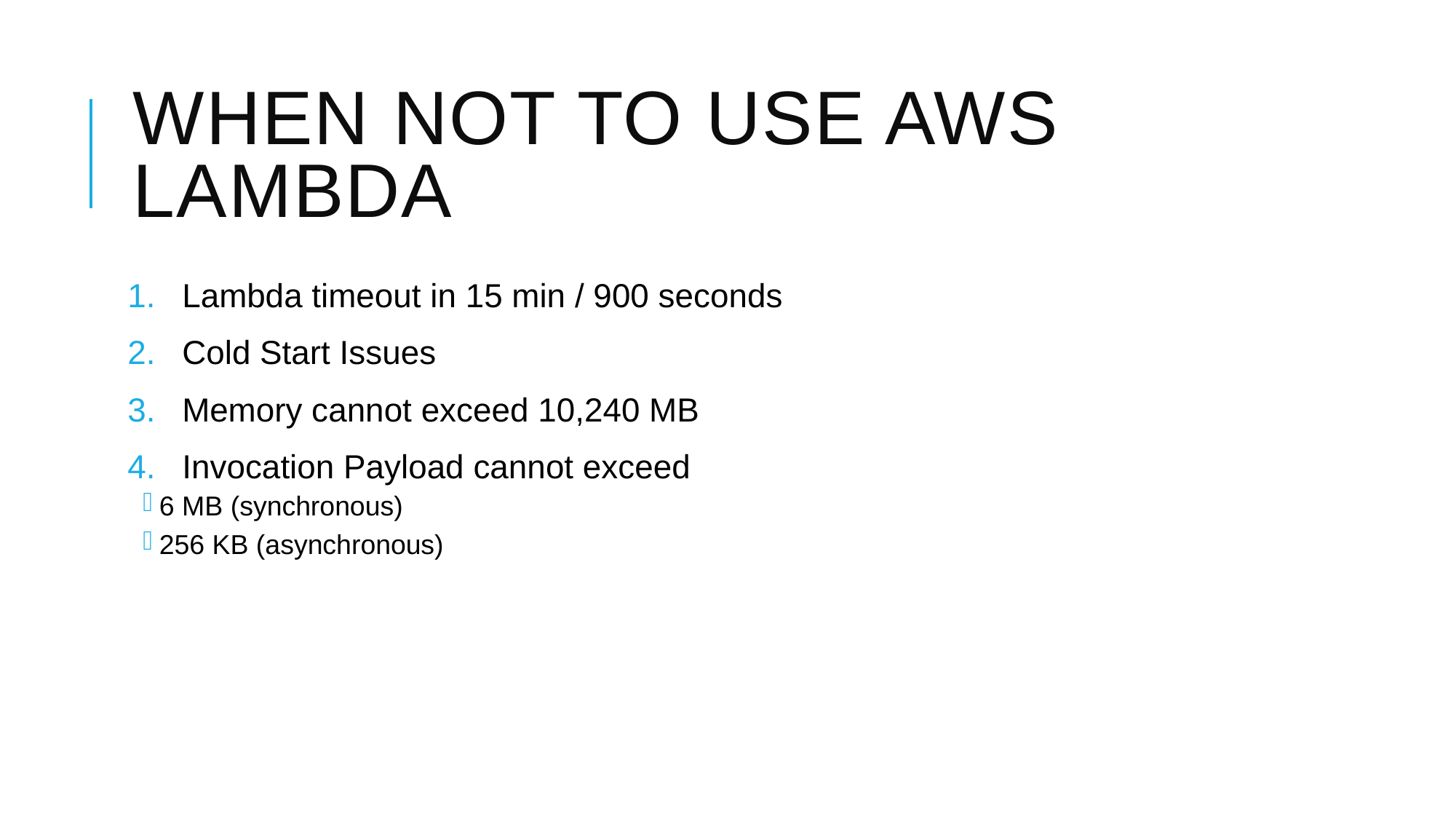

# When Not to Use AWS Lambda
Lambda timeout in 15 min / 900 seconds
Cold Start Issues
Memory cannot exceed 10,240 MB
Invocation Payload cannot exceed
6 MB (synchronous)
256 KB (asynchronous)